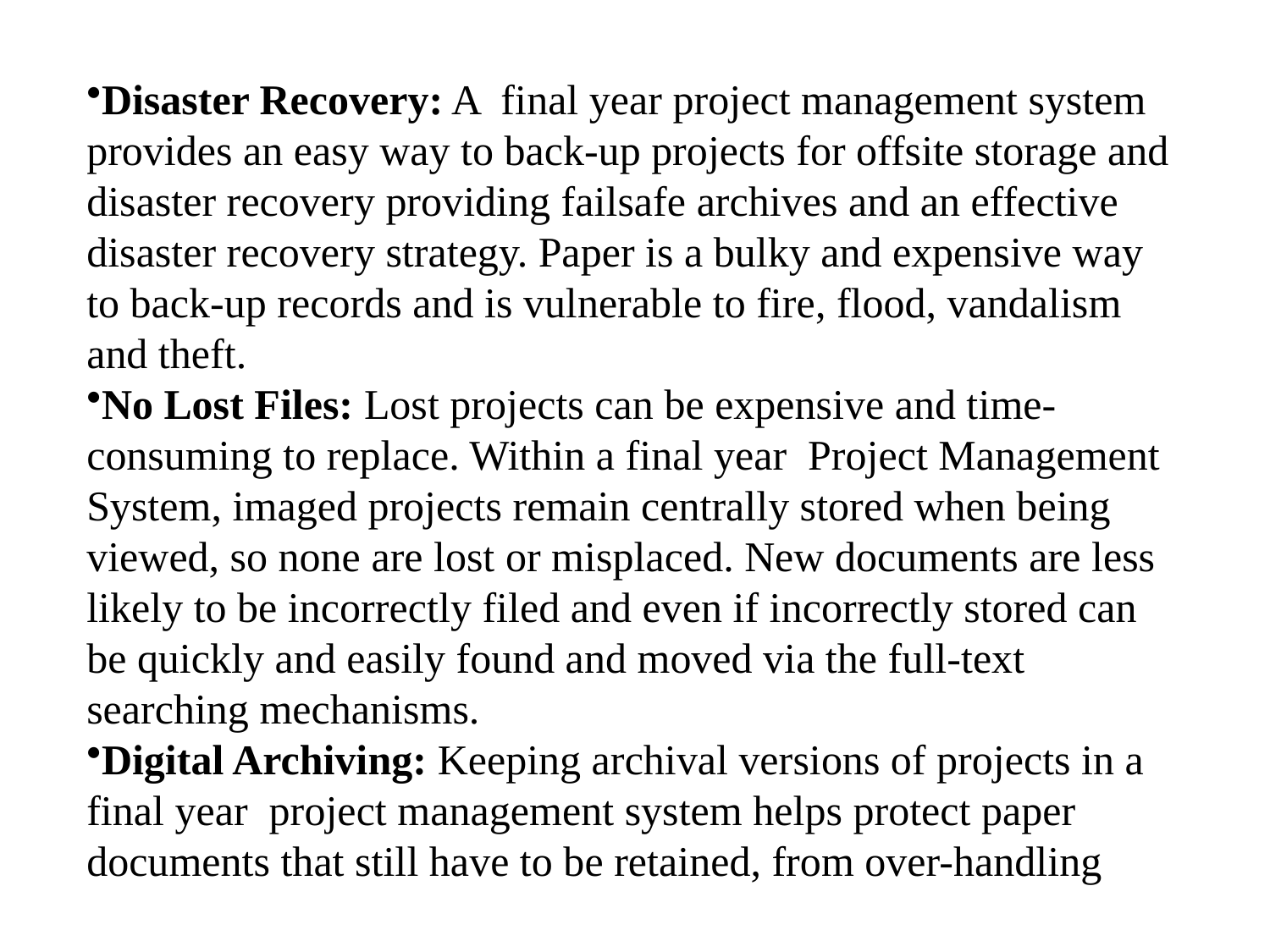

Disaster Recovery: A  final year project management system provides an easy way to back-up projects for offsite storage and disaster recovery providing failsafe archives and an effective disaster recovery strategy. Paper is a bulky and expensive way to back-up records and is vulnerable to fire, flood, vandalism and theft.
No Lost Files: Lost projects can be expensive and time-consuming to replace. Within a final year  Project Management System, imaged projects remain centrally stored when being viewed, so none are lost or misplaced. New documents are less likely to be incorrectly filed and even if incorrectly stored can be quickly and easily found and moved via the full-text searching mechanisms.
Digital Archiving: Keeping archival versions of projects in a final year  project management system helps protect paper documents that still have to be retained, from over-handling